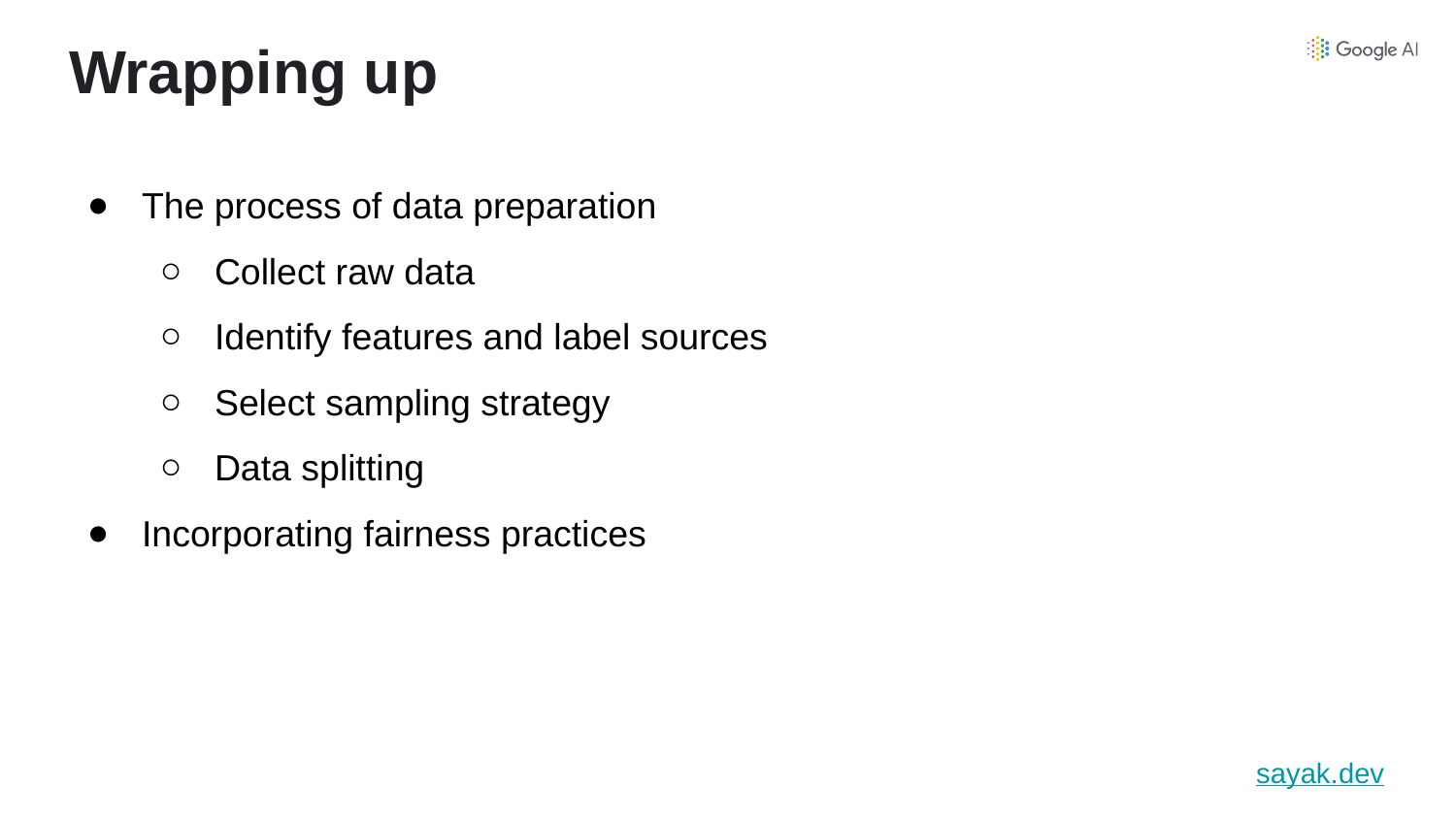

Wrapping up
The process of data preparation
Collect raw data
Identify features and label sources
Select sampling strategy
Data splitting
Incorporating fairness practices
sayak.dev